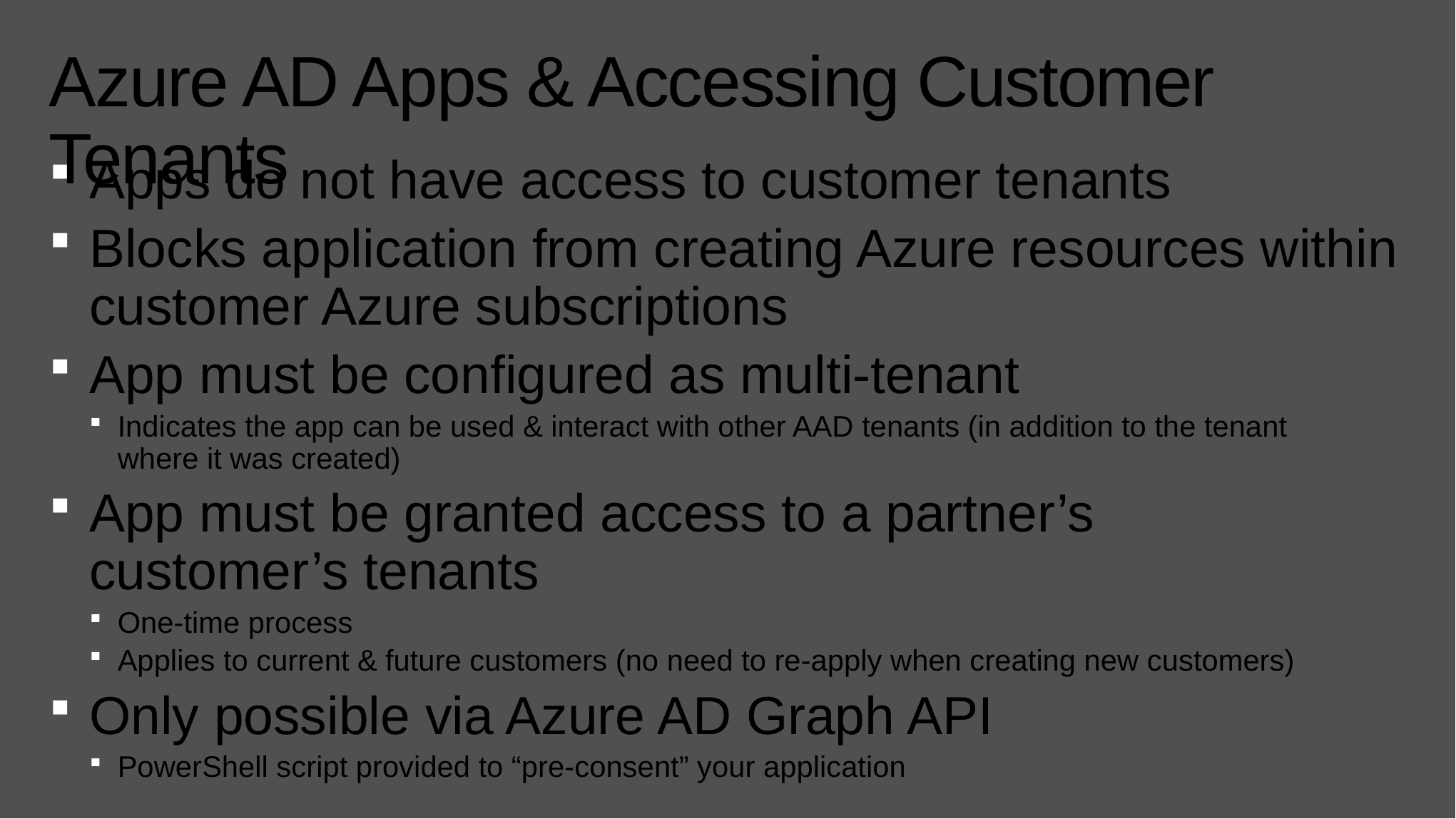

# Azure AD Apps & Accessing Customer Tenants
Apps do not have access to customer tenants
Blocks application from creating Azure resources within customer Azure subscriptions
App must be configured as multi-tenant
Indicates the app can be used & interact with other AAD tenants (in addition to the tenant
where it was created)
App must be granted access to a partner’s
customer’s tenants
One-time process
Applies to current & future customers (no need to re-apply when creating new customers)
Only possible via Azure AD Graph API
PowerShell script provided to “pre-consent” your application